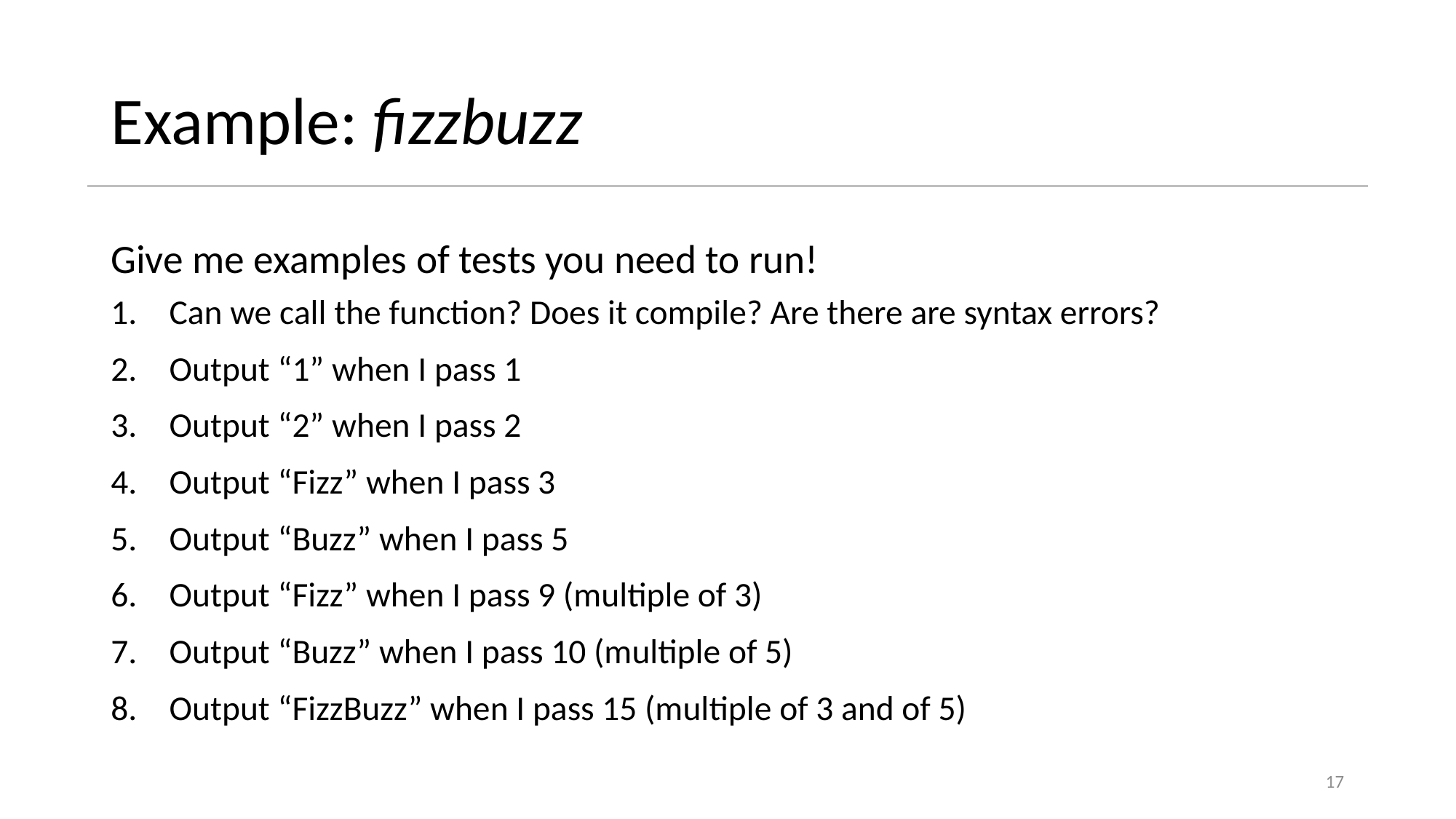

# Example: fizzbuzz
Give me examples of tests you need to run!
Can we call the function? Does it compile? Are there are syntax errors?
Output “1” when I pass 1
Output “2” when I pass 2
Output “Fizz” when I pass 3
Output “Buzz” when I pass 5
Output “Fizz” when I pass 9 (multiple of 3)
Output “Buzz” when I pass 10 (multiple of 5)
Output “FizzBuzz” when I pass 15 (multiple of 3 and of 5)

17